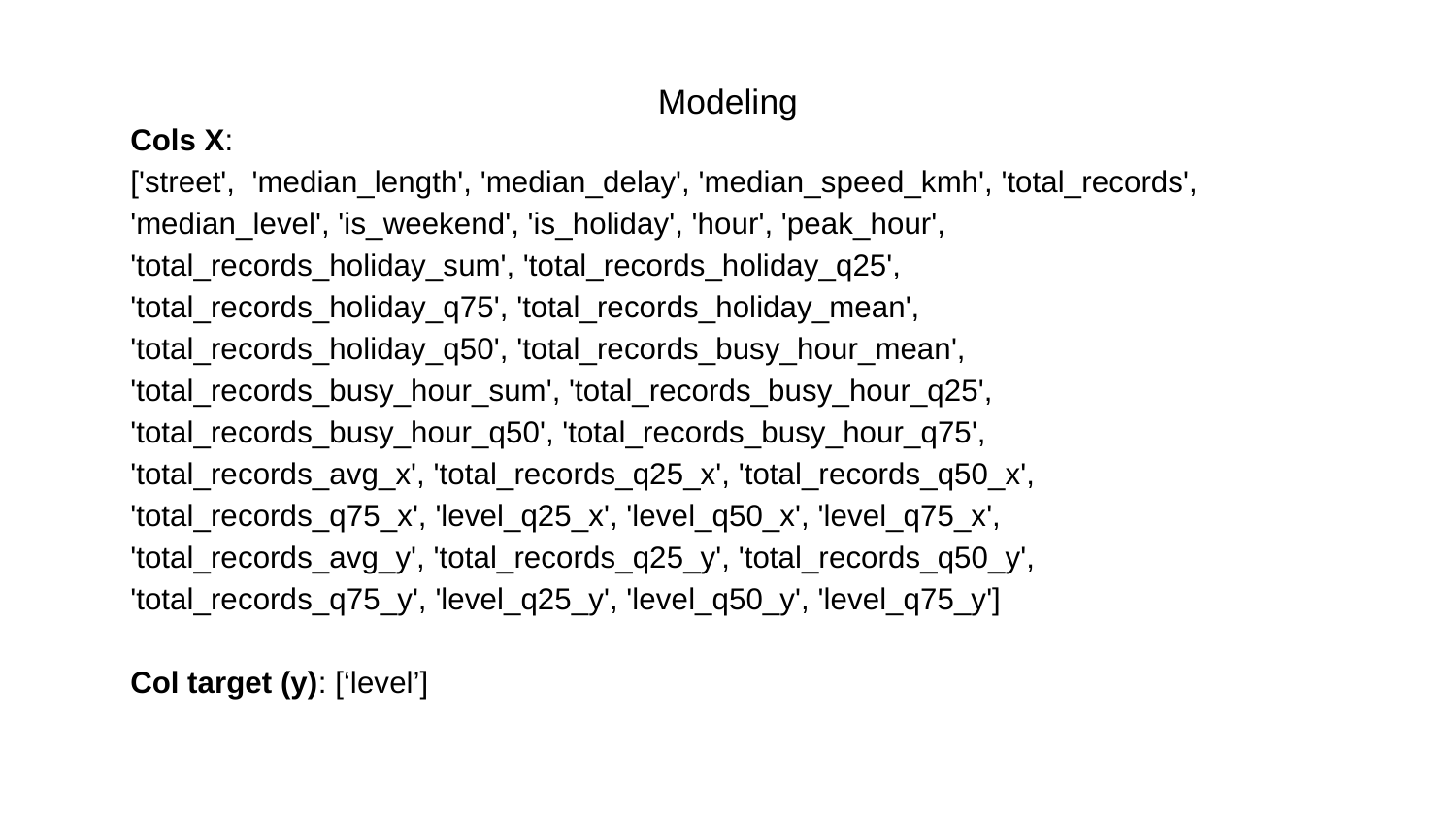

# Modeling
Cols X:
['street',  'median_length', 'median_delay', 'median_speed_kmh', 'total_records', 'median_level', 'is_weekend', 'is_holiday', 'hour', 'peak_hour', 'total_records_holiday_sum', 'total_records_holiday_q25', 'total_records_holiday_q75', 'total_records_holiday_mean', 'total_records_holiday_q50', 'total_records_busy_hour_mean', 'total_records_busy_hour_sum', 'total_records_busy_hour_q25', 'total_records_busy_hour_q50', 'total_records_busy_hour_q75', 'total_records_avg_x', 'total_records_q25_x', 'total_records_q50_x', 'total_records_q75_x', 'level_q25_x', 'level_q50_x', 'level_q75_x', 'total_records_avg_y', 'total_records_q25_y', 'total_records_q50_y', 'total_records_q75_y', 'level_q25_y', 'level_q50_y', 'level_q75_y']

Col target (y): [‘level’]